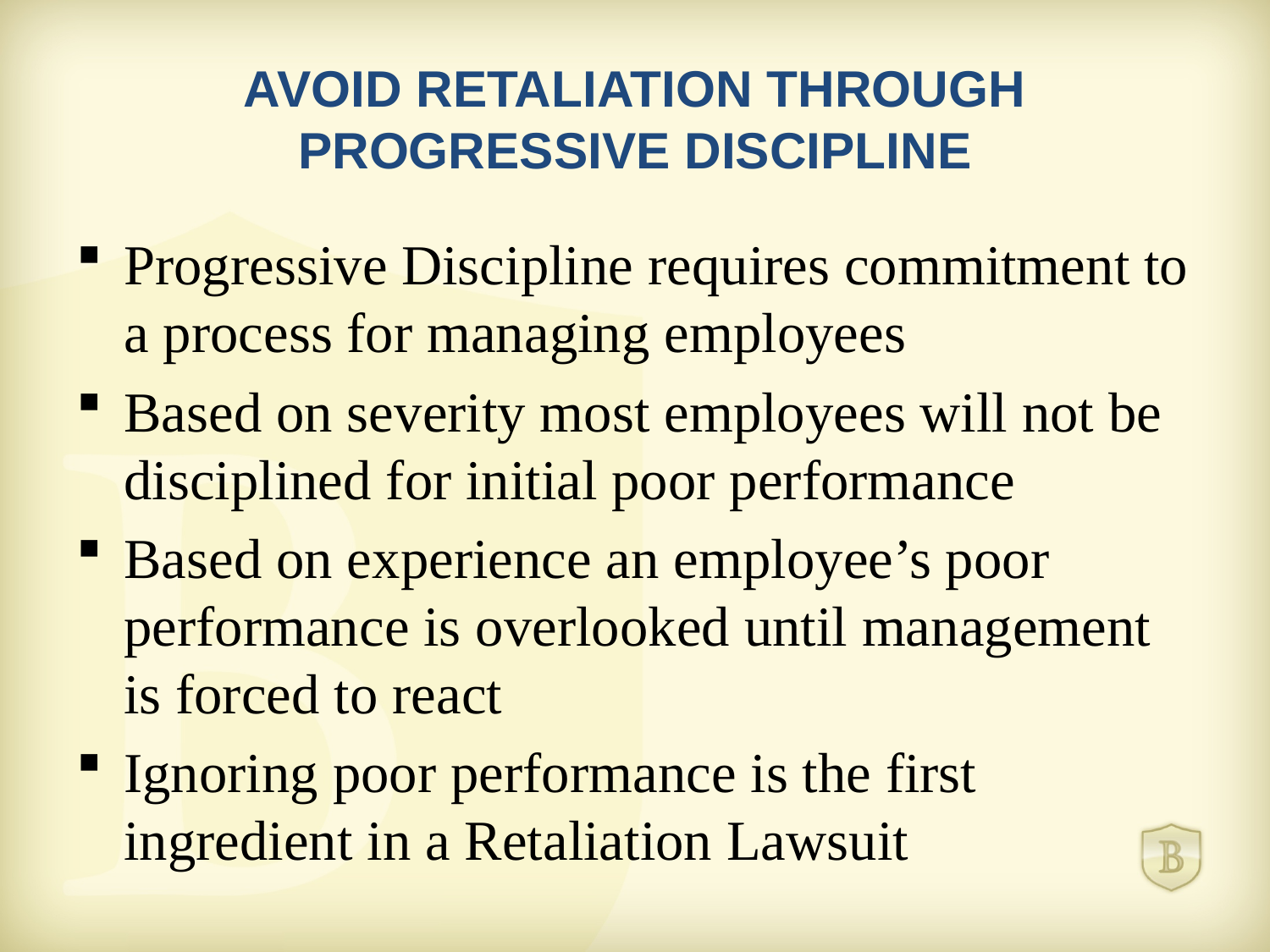

# AVOID RETALIATION THROUGH PROGRESSIVE DISCIPLINE
Progressive Discipline requires commitment to a process for managing employees
Based on severity most employees will not be disciplined for initial poor performance
Based on experience an employee’s poor performance is overlooked until management is forced to react
Ignoring poor performance is the first ingredient in a Retaliation Lawsuit